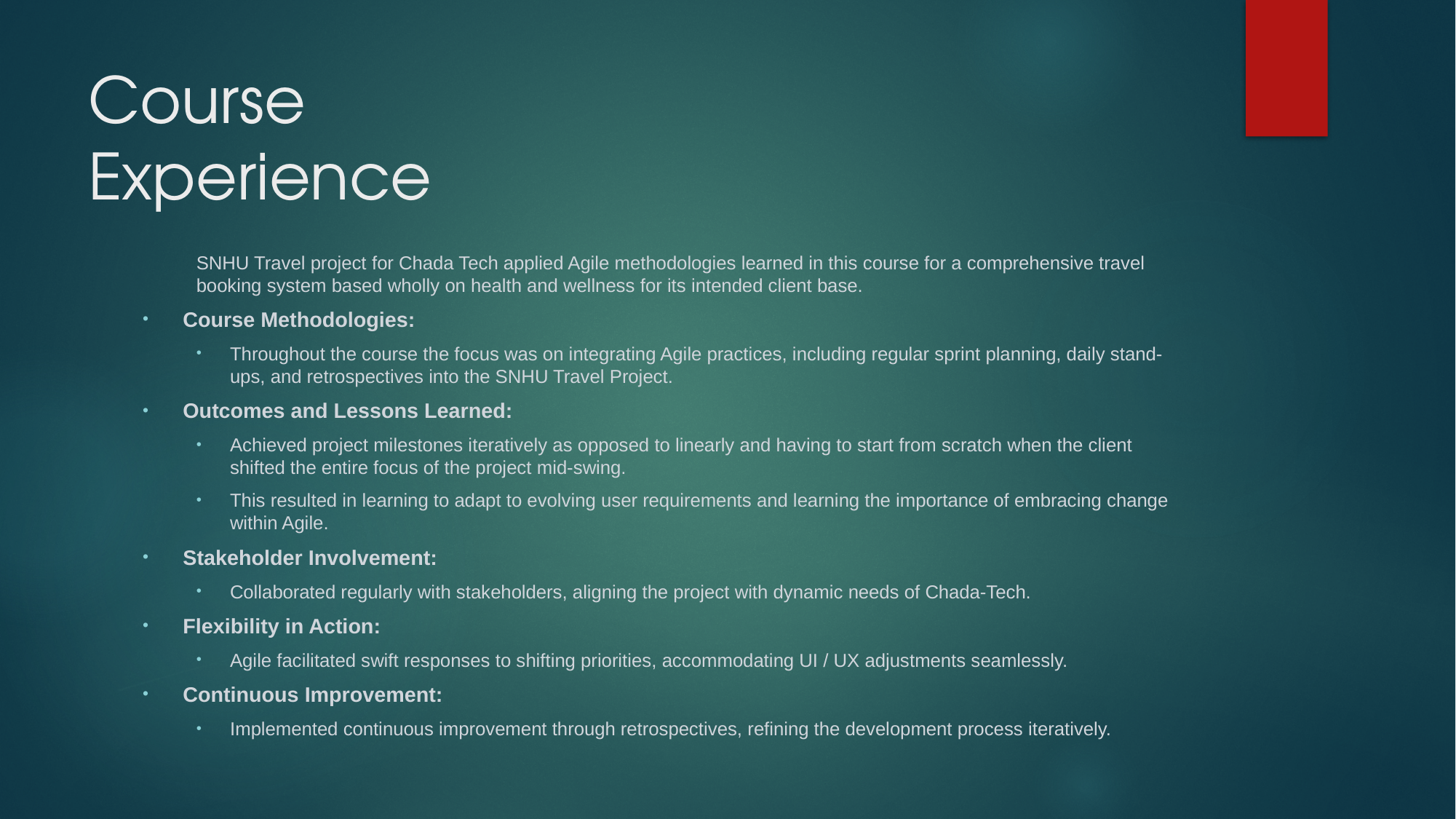

# Course Experience
SNHU Travel project for Chada Tech applied Agile methodologies learned in this course for a comprehensive travel booking system based wholly on health and wellness for its intended client base.
Course Methodologies:
Throughout the course the focus was on integrating Agile practices, including regular sprint planning, daily stand-ups, and retrospectives into the SNHU Travel Project.
Outcomes and Lessons Learned:
Achieved project milestones iteratively as opposed to linearly and having to start from scratch when the client shifted the entire focus of the project mid-swing.
This resulted in learning to adapt to evolving user requirements and learning the importance of embracing change within Agile.
Stakeholder Involvement:
Collaborated regularly with stakeholders, aligning the project with dynamic needs of Chada-Tech.
Flexibility in Action:
Agile facilitated swift responses to shifting priorities, accommodating UI / UX adjustments seamlessly.
Continuous Improvement:
Implemented continuous improvement through retrospectives, refining the development process iteratively.